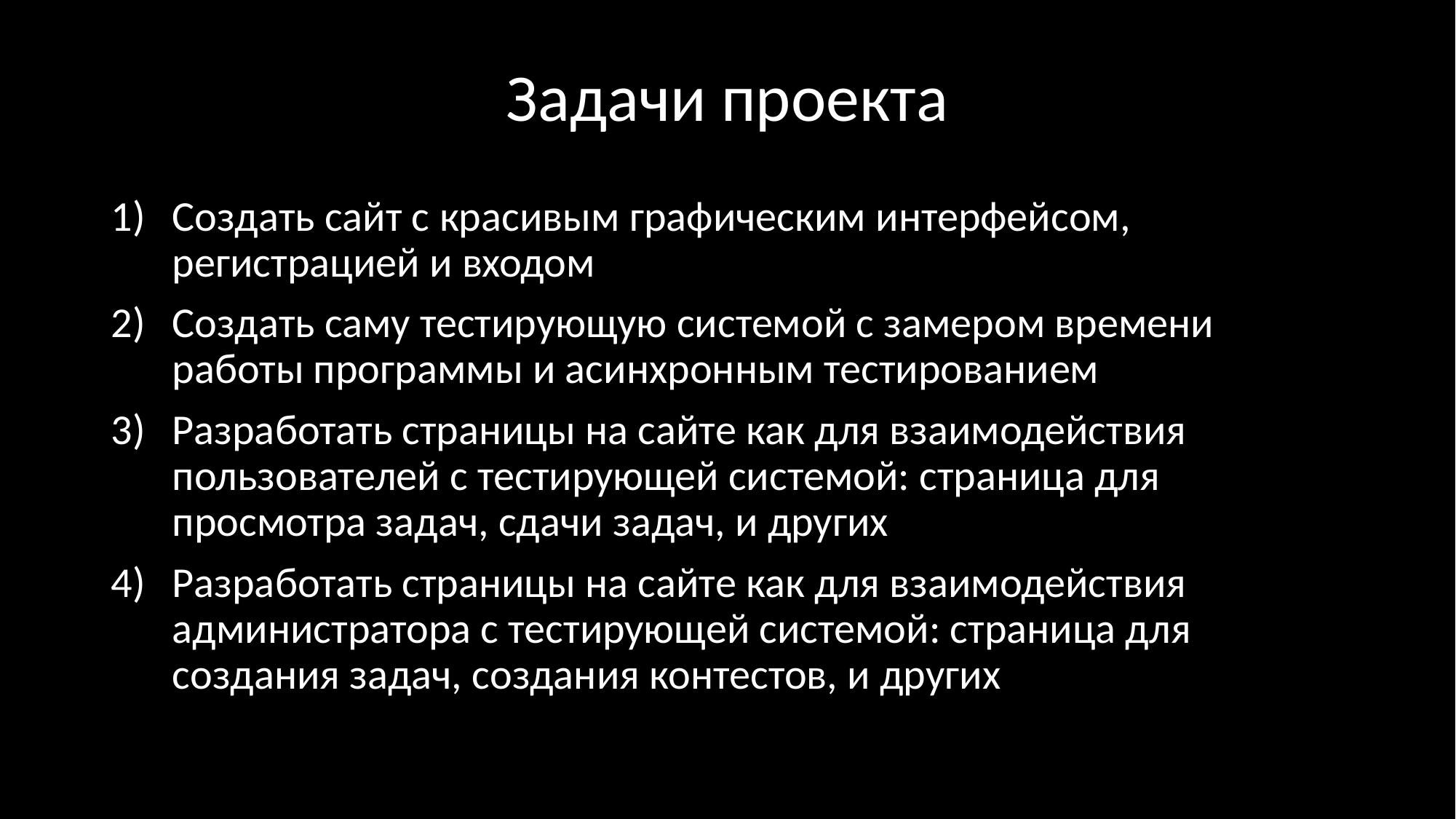

# Задачи проекта
Создать сайт с красивым графическим интерфейсом, регистрацией и входом
Создать саму тестирующую системой с замером времени работы программы и асинхронным тестированием
Разработать страницы на сайте как для взаимодействия пользователей с тестирующей системой: страница для просмотра задач, сдачи задач, и других
Разработать страницы на сайте как для взаимодействия администратора с тестирующей системой: страница для создания задач, создания контестов, и других